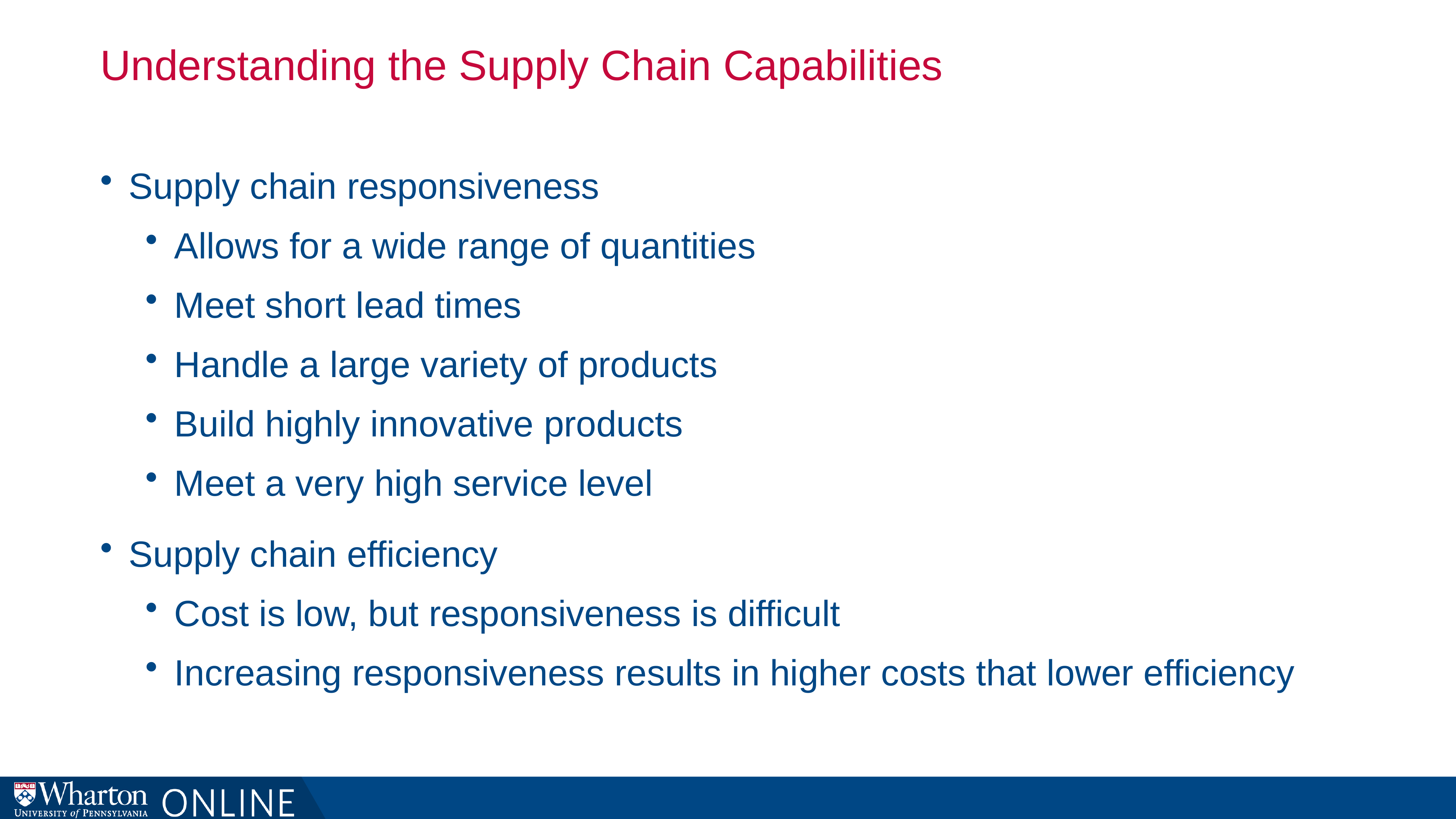

# Understanding the Supply Chain Capabilities
Supply chain responsiveness
Allows for a wide range of quantities
Meet short lead times
Handle a large variety of products
Build highly innovative products
Meet a very high service level
Supply chain efficiency
Cost is low, but responsiveness is difficult
Increasing responsiveness results in higher costs that lower efficiency